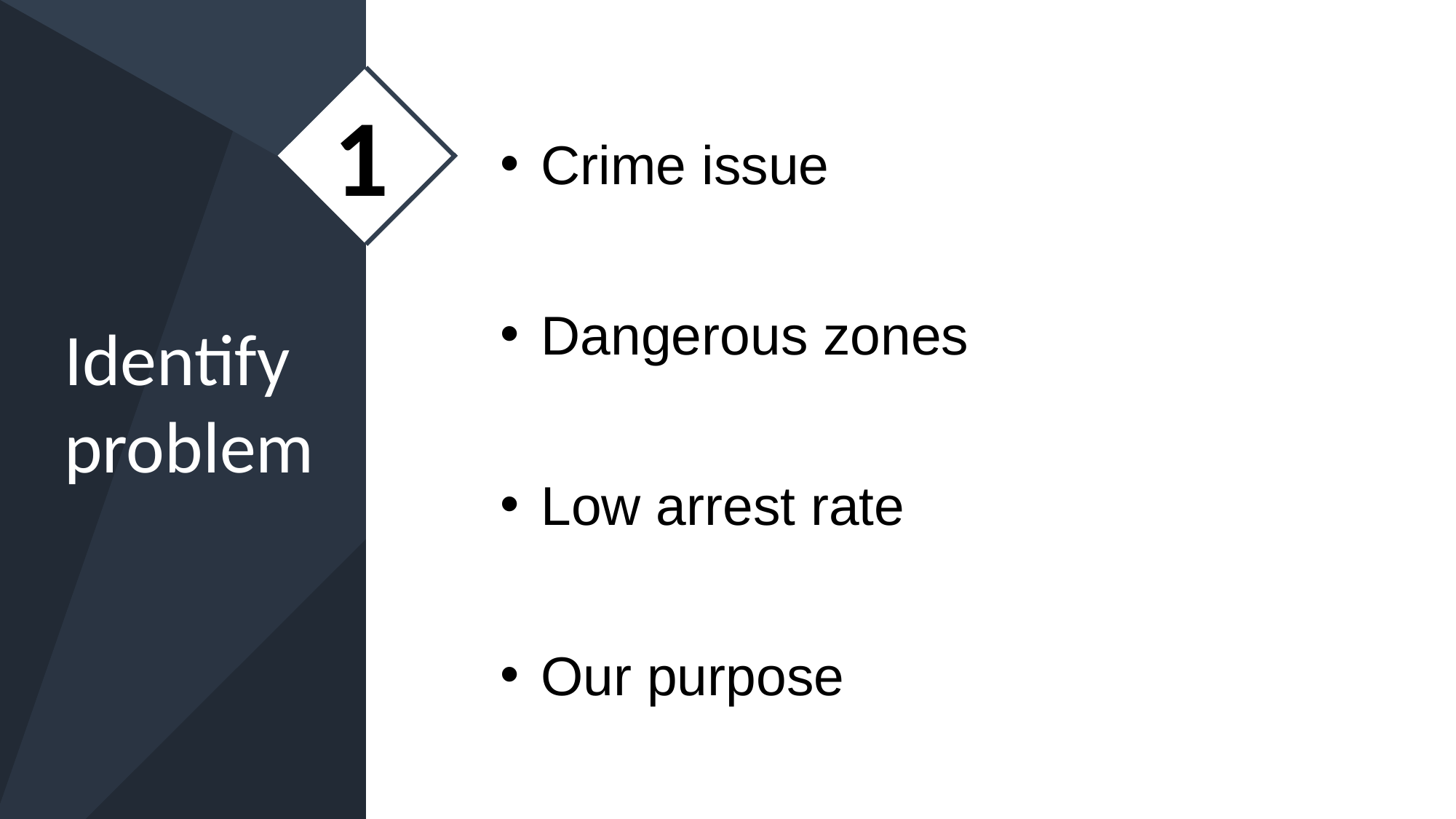

1
Crime issue

Dangerous zones

Low arrest rate

Our purpose
Identify problem